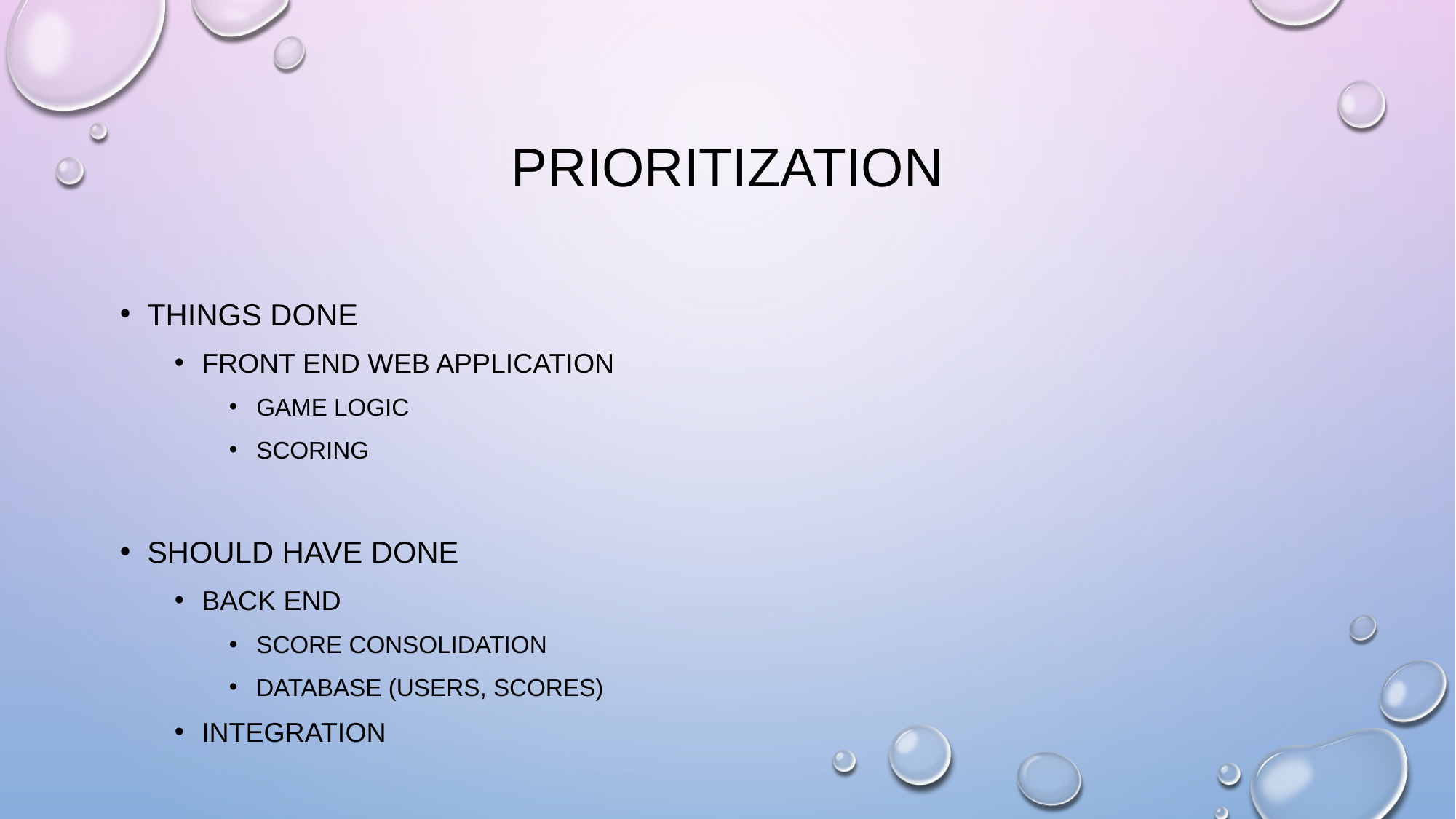

# PRIORITIZATION
THINGS DONE
FRONT END WEB APPLICATION
GAME LOGIC
SCORING

SHOULD HAVE DONE
BACK END
SCORE CONSOLIDATION
DATABASE (USERS, SCORES)
INTEGRATION